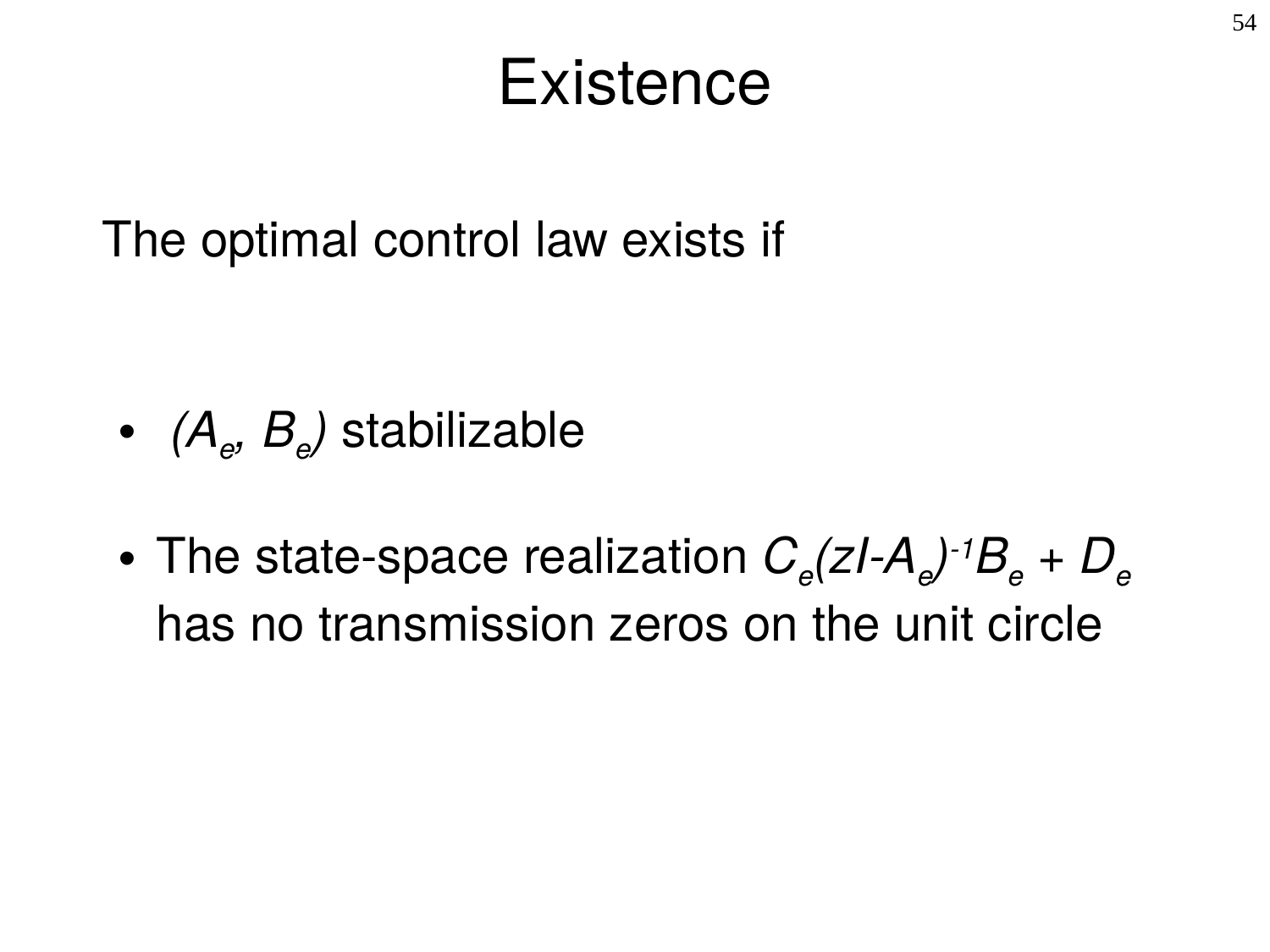

# Existence
54
The optimal control law exists if
 (Ae, Be) stabilizable

The state-space realization Ce(zI-Ae)-1Be + De  has no transmission zeros on the unit circle